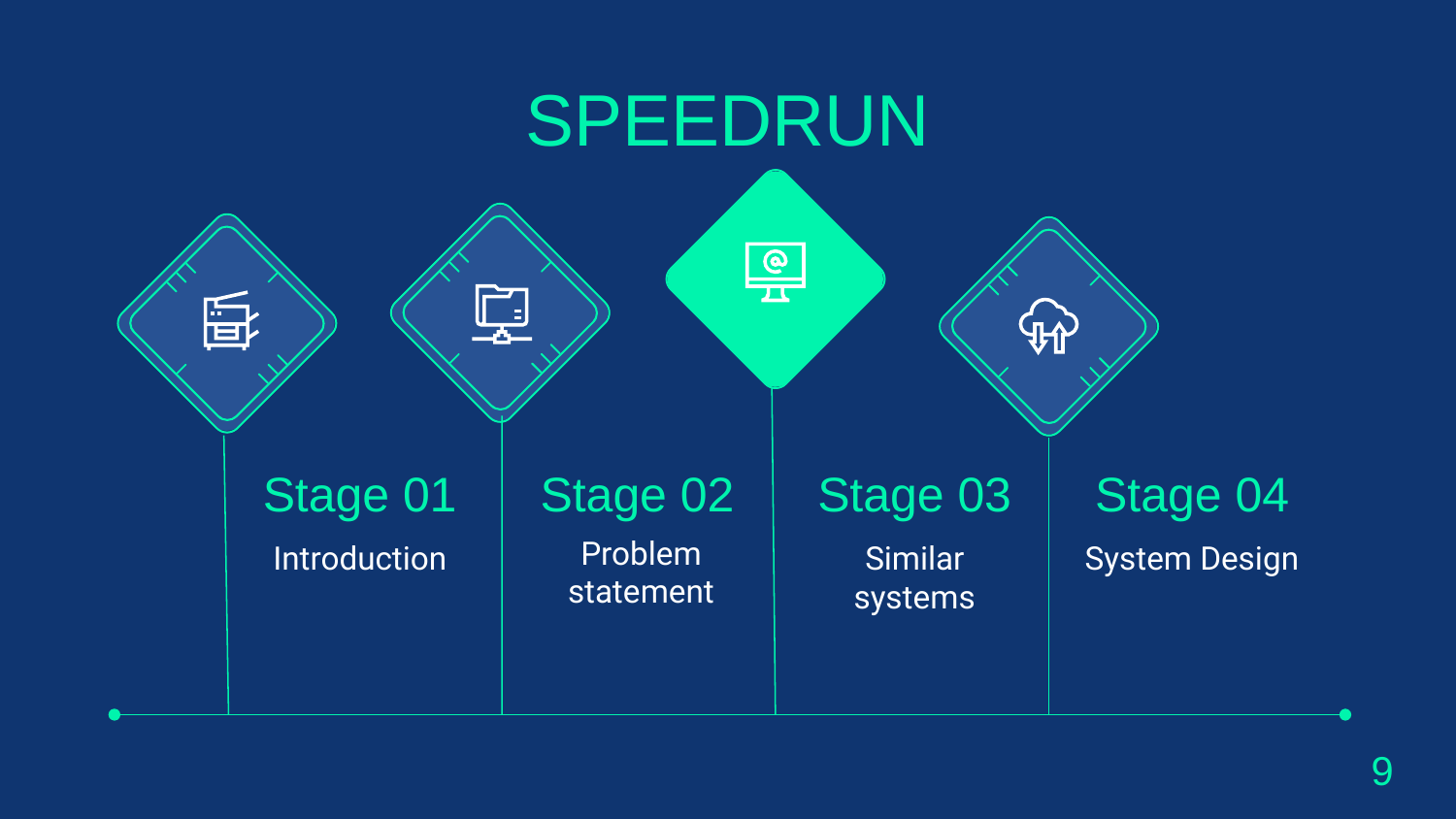

# SPEEDRUN

Stage 03
Similar systems
Stage 01
Introduction
Stage 02
Problem statement
Stage 04
System Design

9